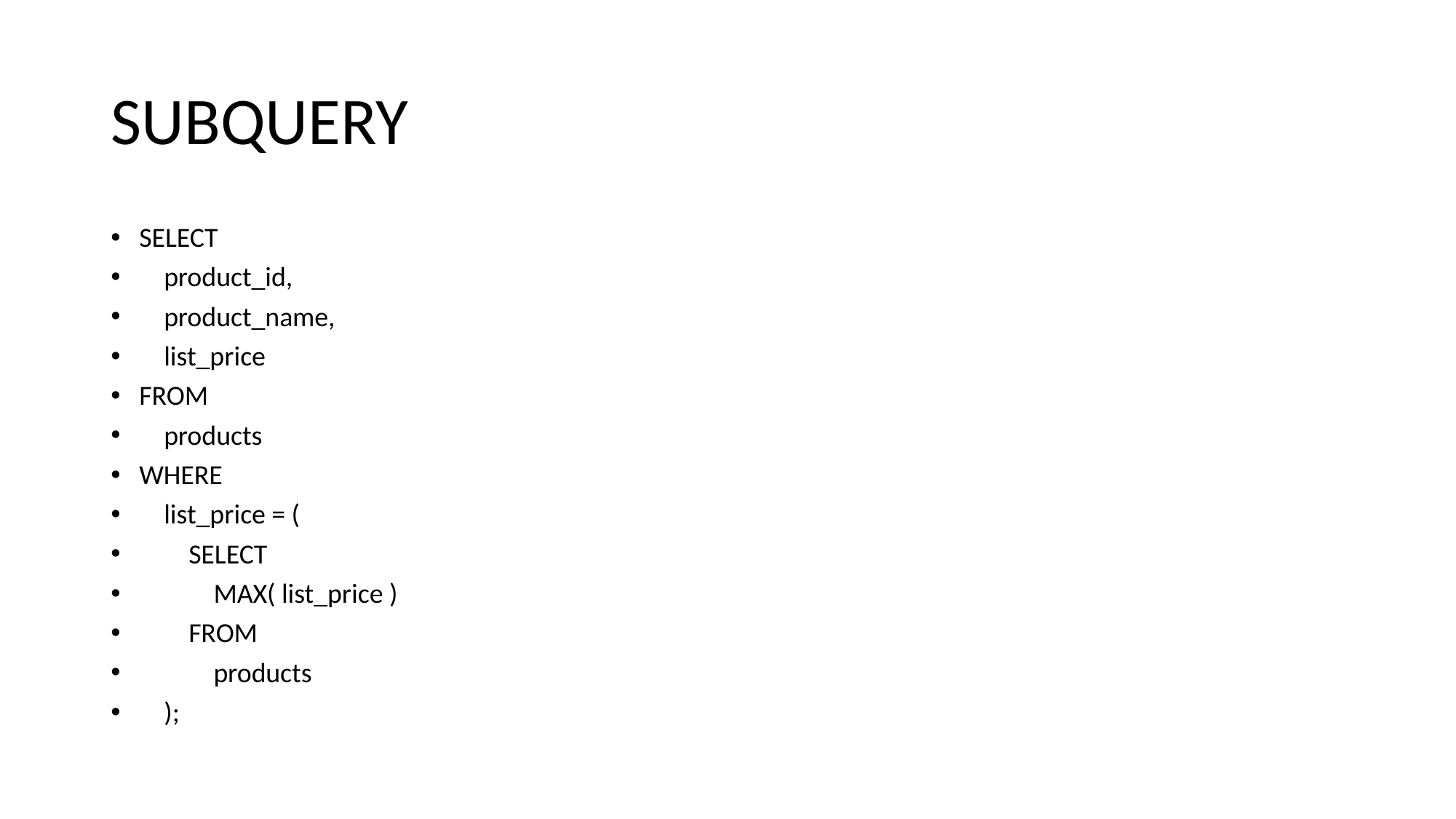

# SUBQUERY
SELECT
    product_id,
    product_name,
    list_price
FROM
    products
WHERE
    list_price = (
        SELECT
            MAX( list_price )
        FROM
            products
    );